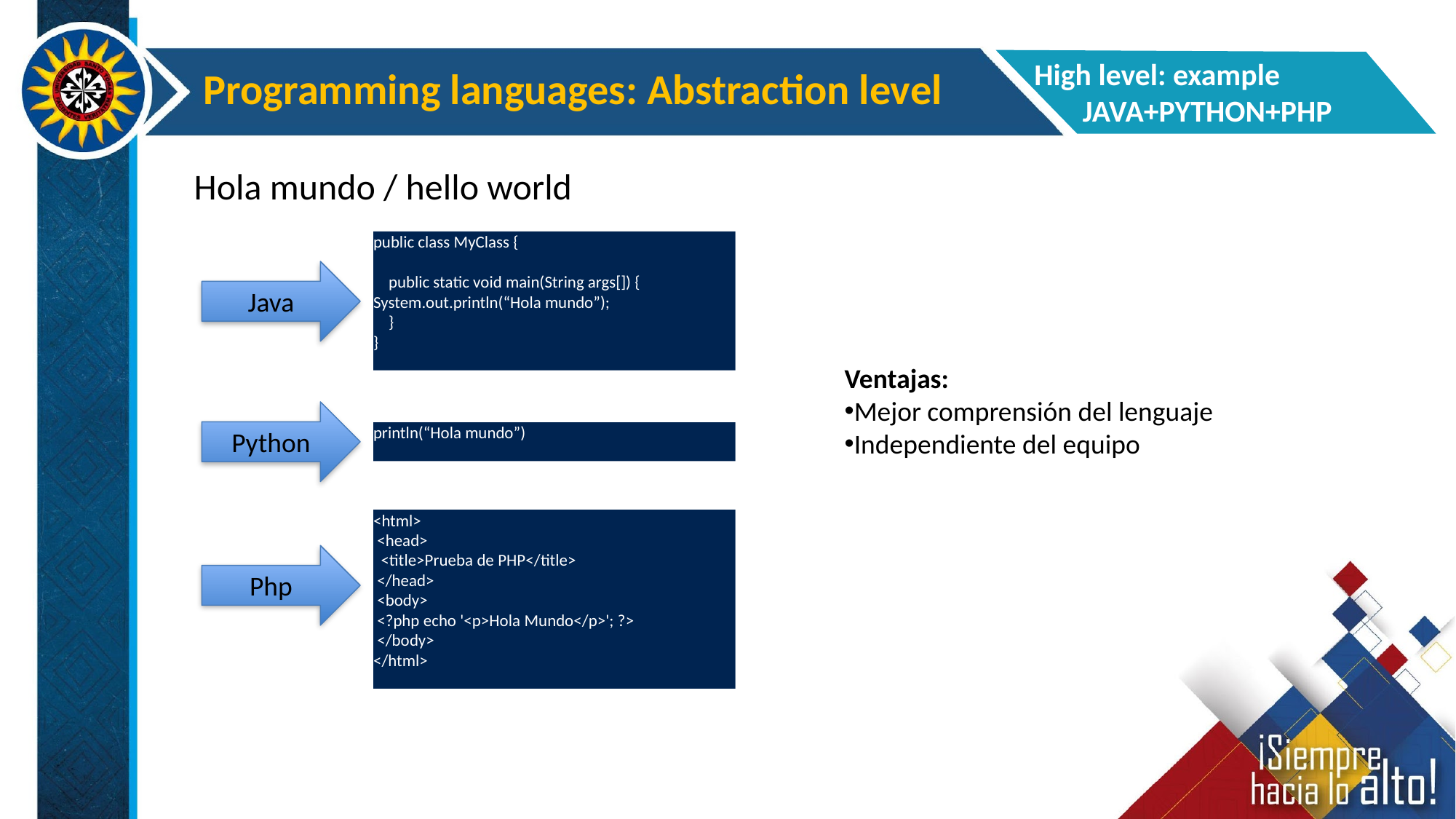

High level: example
           JAVA+PYTHON+PHP
Programming languages: Abstraction level
Hola mundo / hello world

public class MyClass {

    public static void main(String args[]) {
System.out.println(“Hola mundo”);
    }
}
Java
Ventajas:
Mejor comprensión del lenguaje
Independiente del equipo
Python
println(“Hola mundo”)
<html>
 <head>
  <title>Prueba de PHP</title>
 </head>
 <body>
 <?php echo '<p>Hola Mundo</p>'; ?>
 </body>
</html>
Php